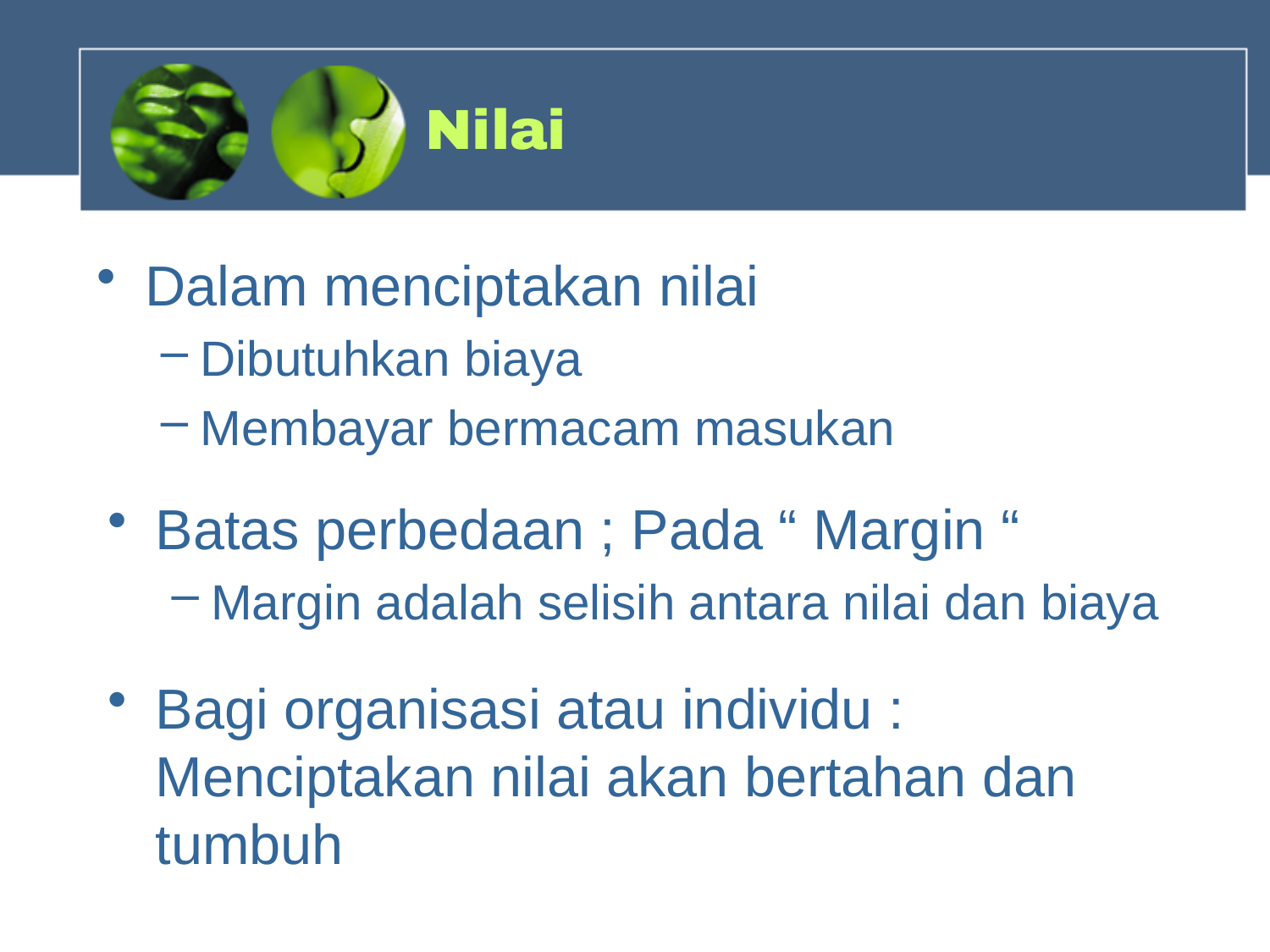

# Nilai
Dalam menciptakan nilai
Dibutuhkan biaya
Membayar bermacam masukan
Batas perbedaan ; Pada “ Margin “
Margin adalah selisih antara nilai dan biaya
Bagi organisasi atau individu : Menciptakan nilai akan bertahan dan tumbuh